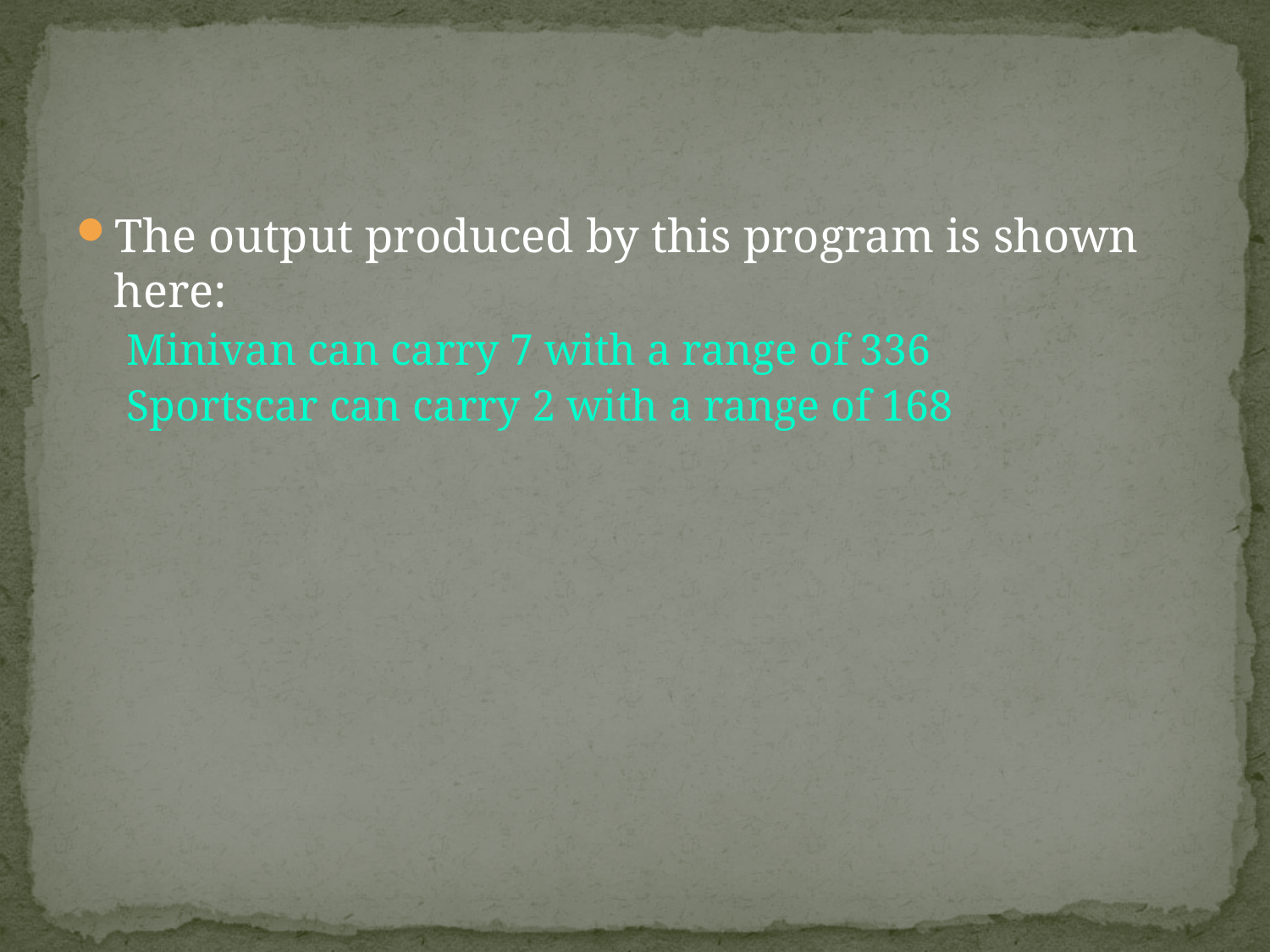

The output produced by this program is shown here:
Minivan can carry 7 with a range of 336
Sportscar can carry 2 with a range of 168